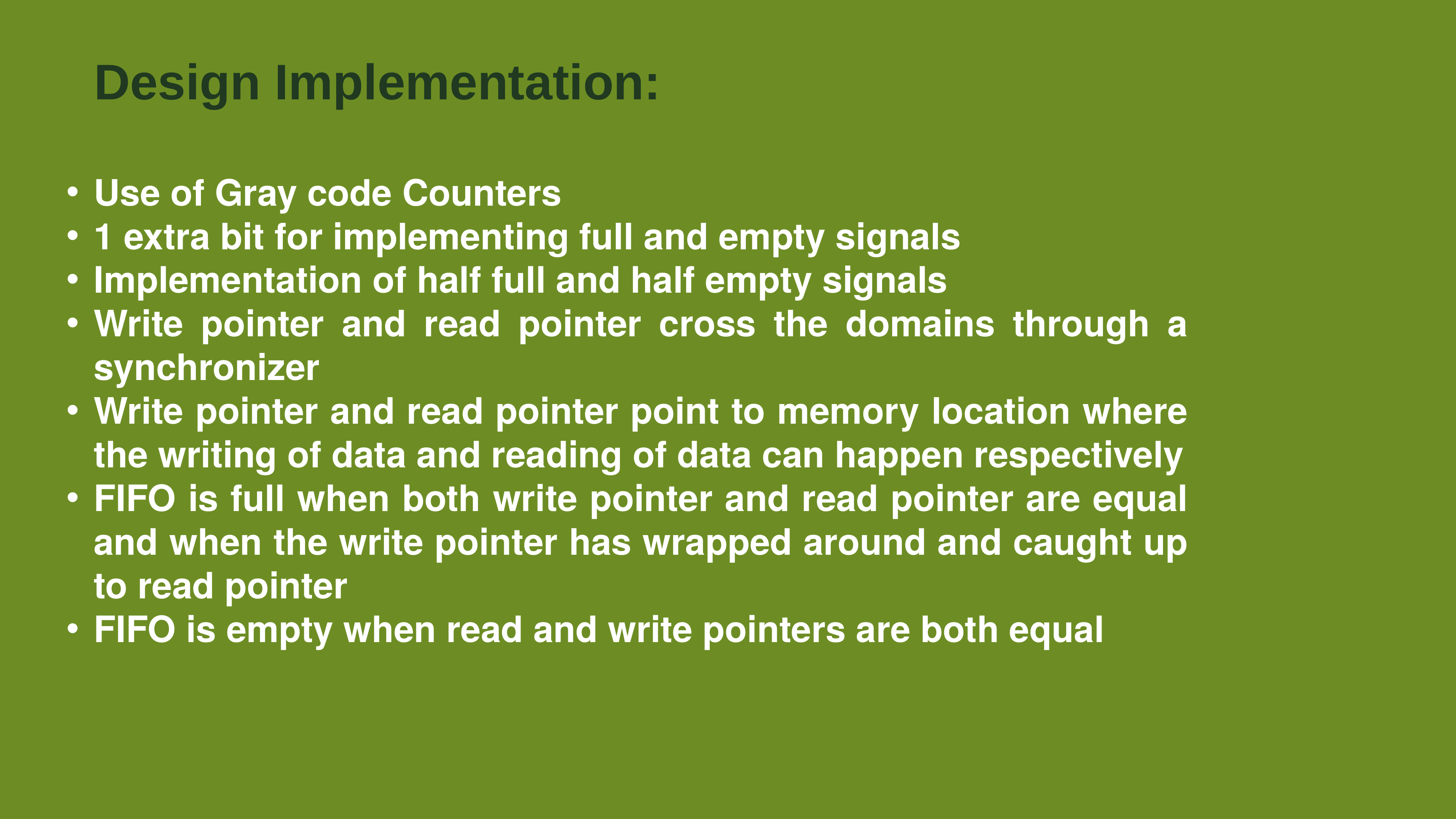

Design Implementation:

Use of Gray code Counters
1 extra bit for implementing full and empty signals
Implementation of half full and half empty signals
Write pointer and read pointer cross the domains through a synchronizer
Write pointer and read pointer point to memory location where the writing of data and reading of data can happen respectively
FIFO is full when both write pointer and read pointer are equal and when the write pointer has wrapped around and caught up to read pointer
FIFO is empty when read and write pointers are both equal